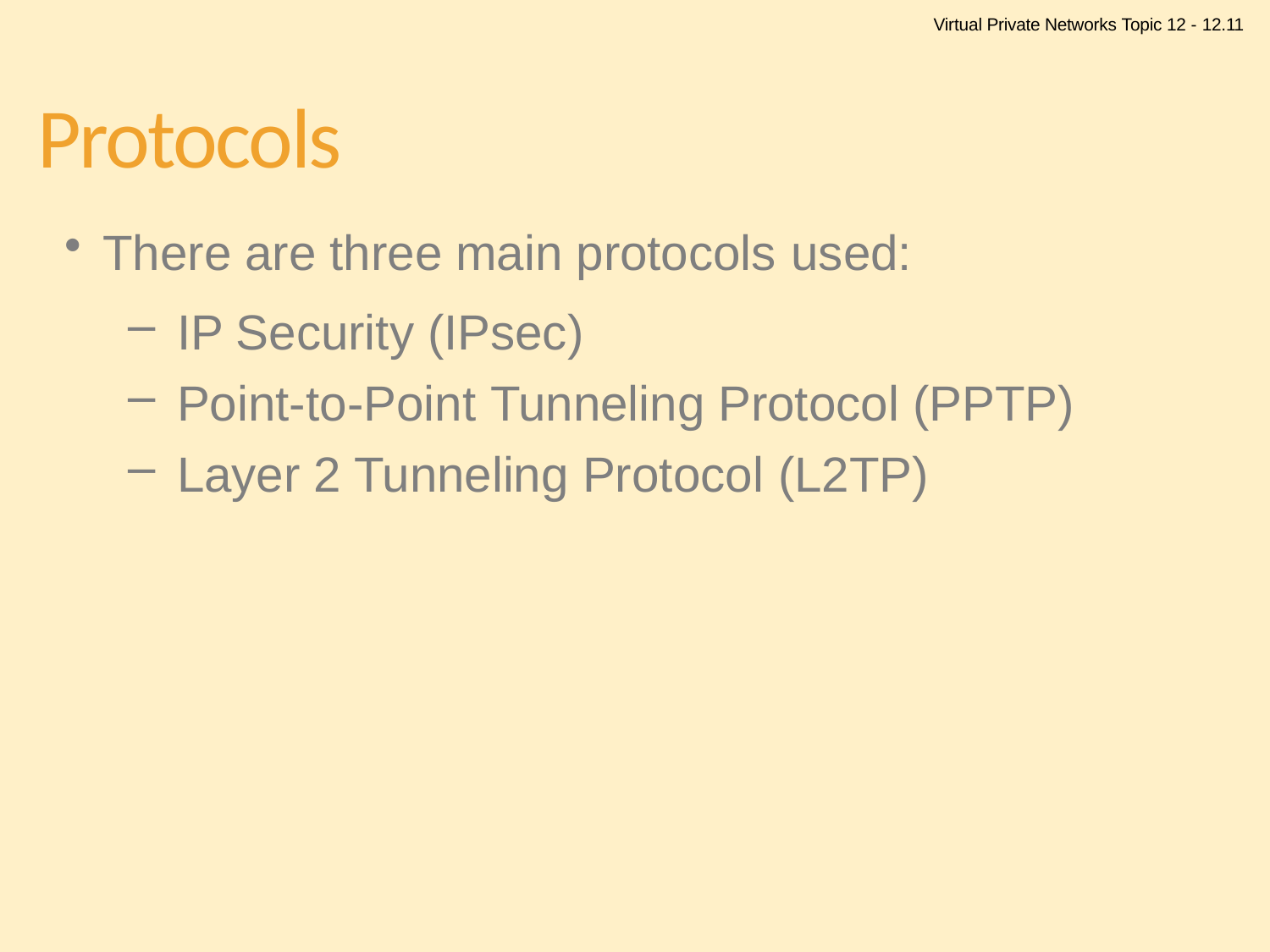

Virtual Private Networks Topic 12 - 12.11
# Protocols
There are three main protocols used:
IP Security (IPsec)
Point-to-Point Tunneling Protocol (PPTP)
Layer 2 Tunneling Protocol (L2TP)